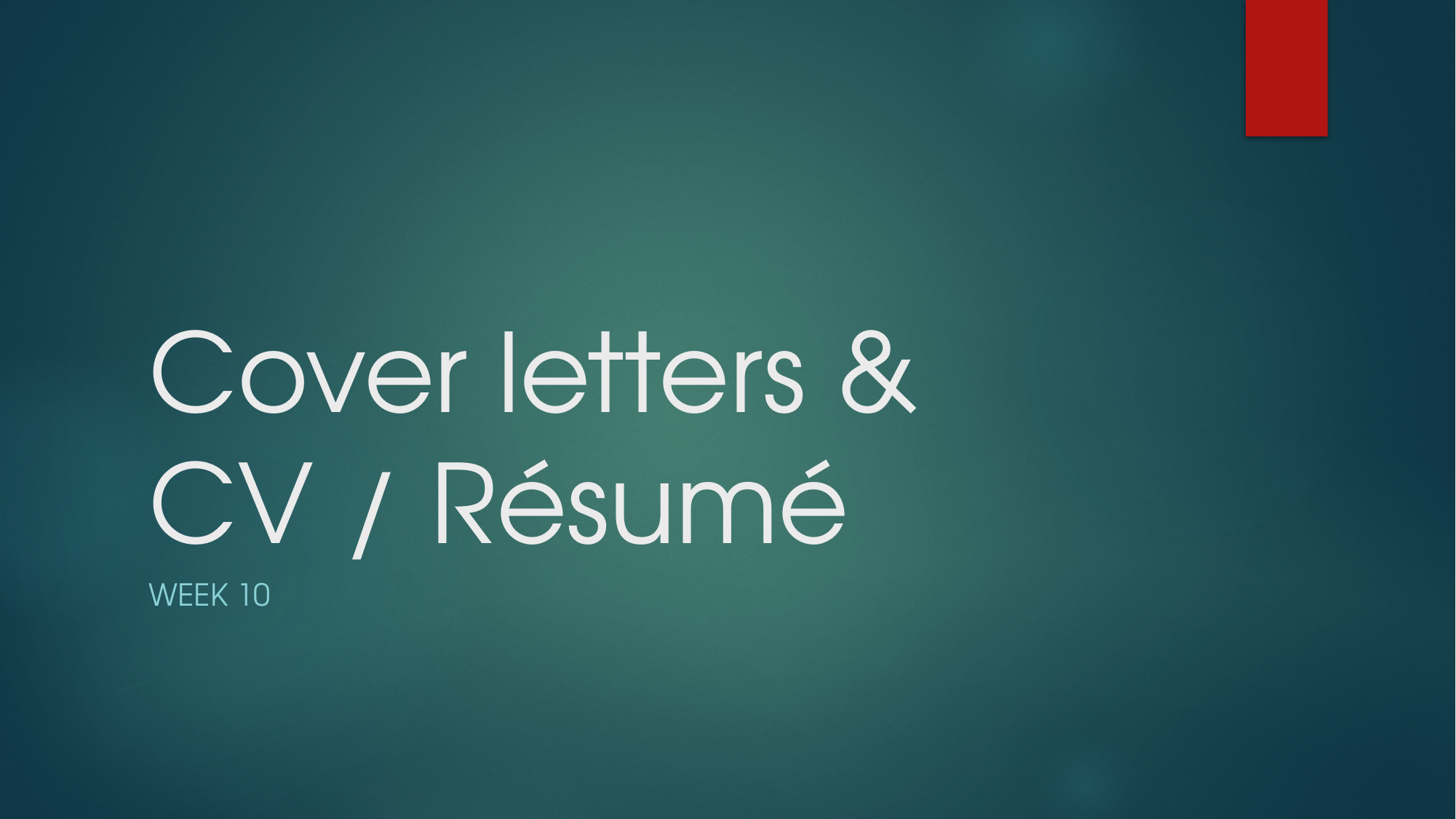

# Cover letters & CV / Résumé
Week 10